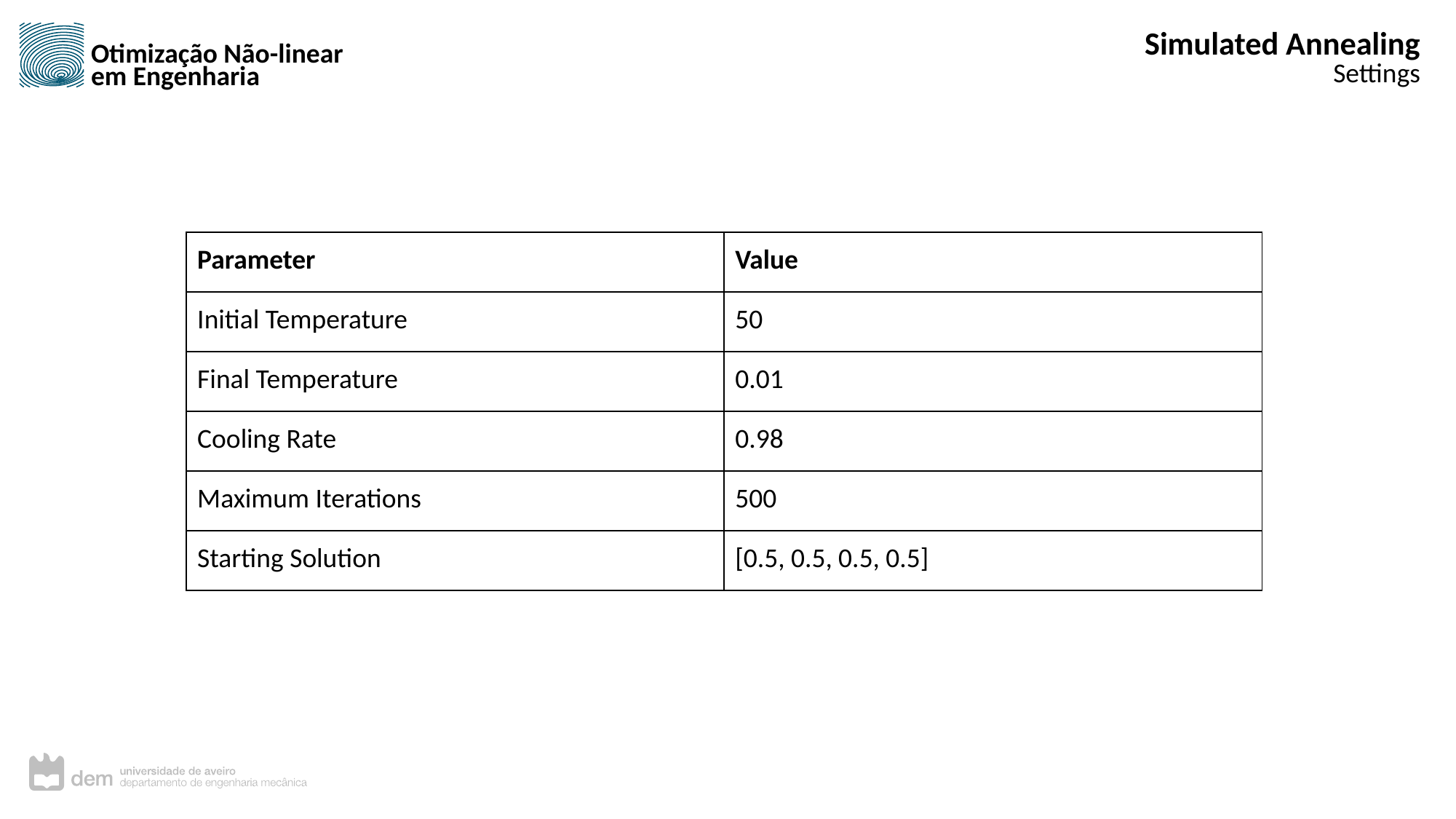

Simulated Annealing
Settings

| Parameter | Value |
| --- | --- |
| Initial Temperature | 50 |
| Final Temperature | 0.01 |
| Cooling Rate | 0.98 |
| Maximum Iterations | 500 |
| Starting Solution | [0.5, 0.5, 0.5, 0.5] |